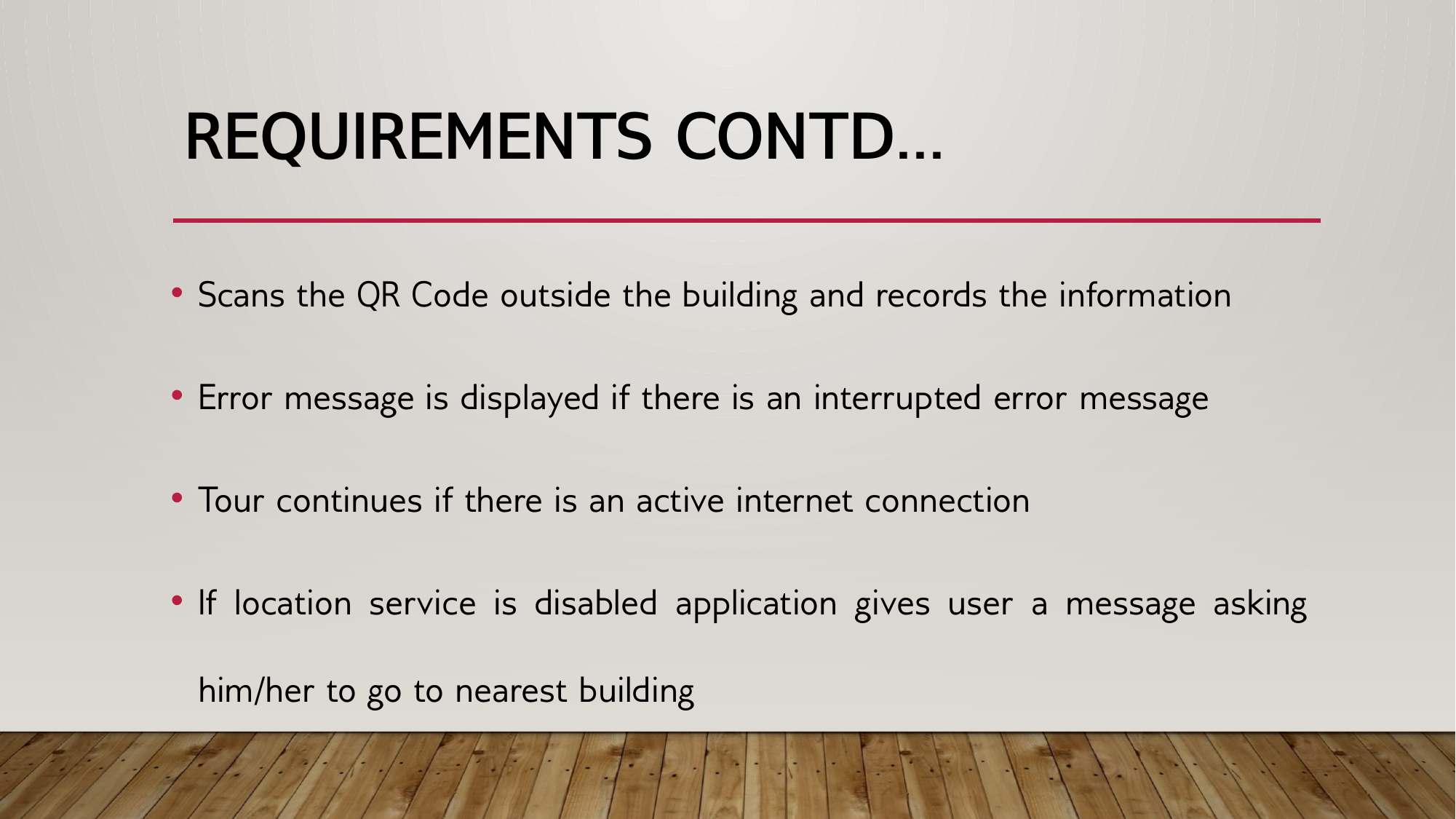

# Requirements contd...
Scans the QR Code outside the building and records the information
Error message is displayed if there is an interrupted error message
Tour continues if there is an active internet connection
If location service is disabled application gives user a message asking him/her to go to nearest building